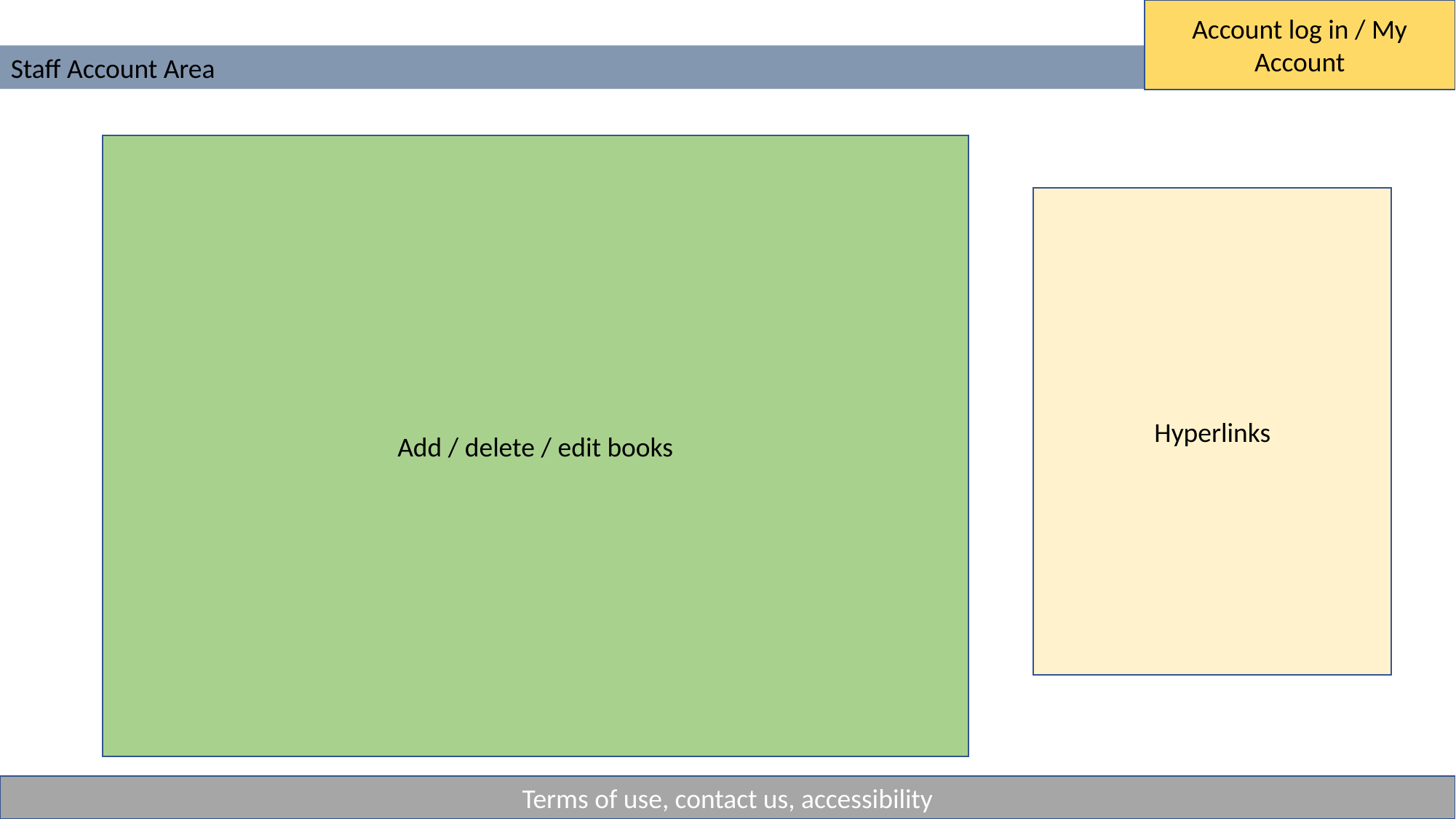

Account log in / My Account
Staff Account Area
Add / delete / edit books
Hyperlinks
Terms of use, contact us, accessibility